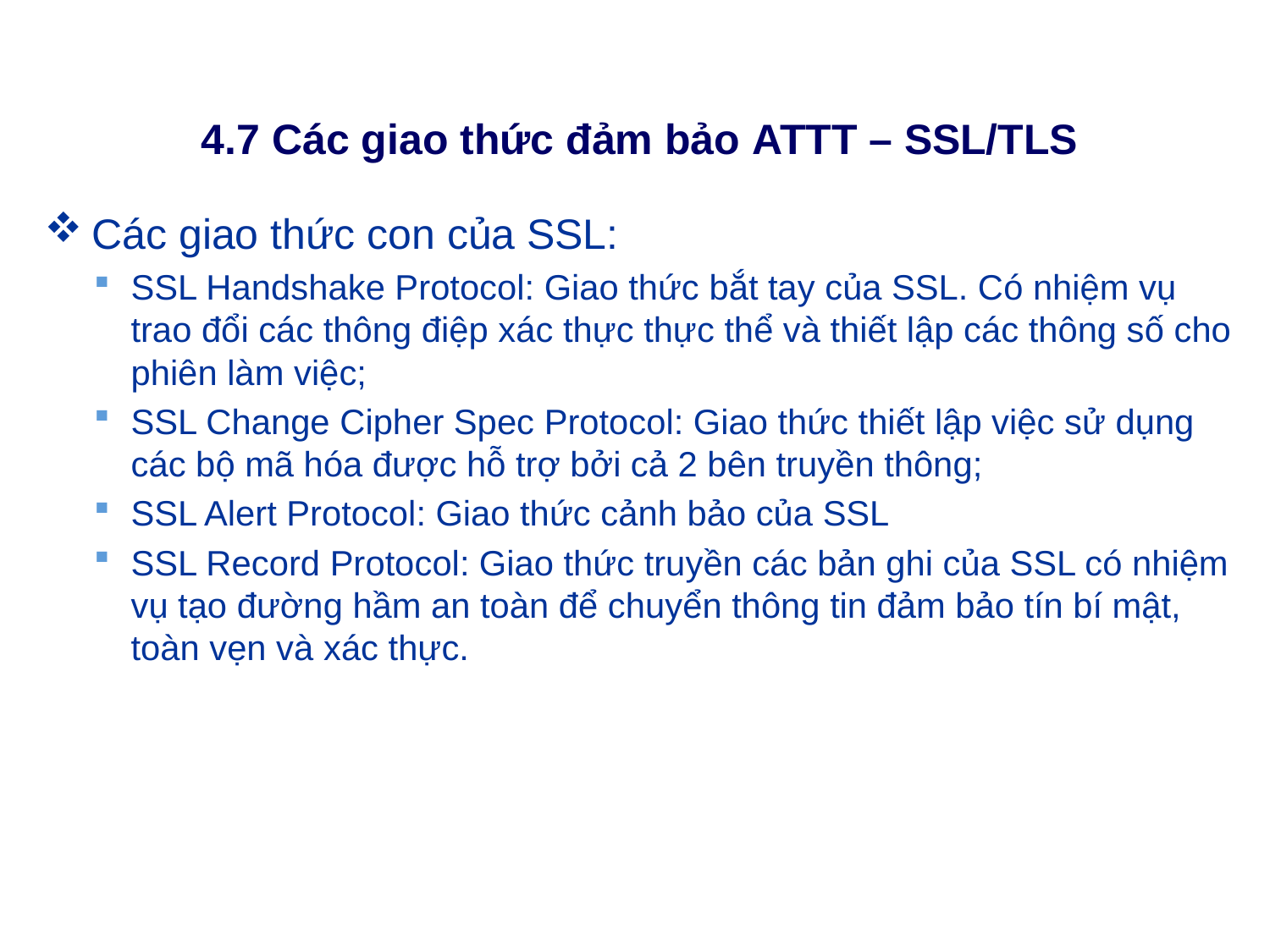

# 4.7 Các giao thức đảm bảo ATTT – SSL/TLS
Các giao thức con của SSL:
SSL Handshake Protocol: Giao thức bắt tay của SSL. Có nhiệm vụ trao đổi các thông điệp xác thực thực thể và thiết lập các thông số cho phiên làm việc;
SSL Change Cipher Spec Protocol: Giao thức thiết lập việc sử dụng các bộ mã hóa được hỗ trợ bởi cả 2 bên truyền thông;
SSL Alert Protocol: Giao thức cảnh bảo của SSL
SSL Record Protocol: Giao thức truyền các bản ghi của SSL có nhiệm vụ tạo đường hầm an toàn để chuyển thông tin đảm bảo tín bí mật, toàn vẹn và xác thực.